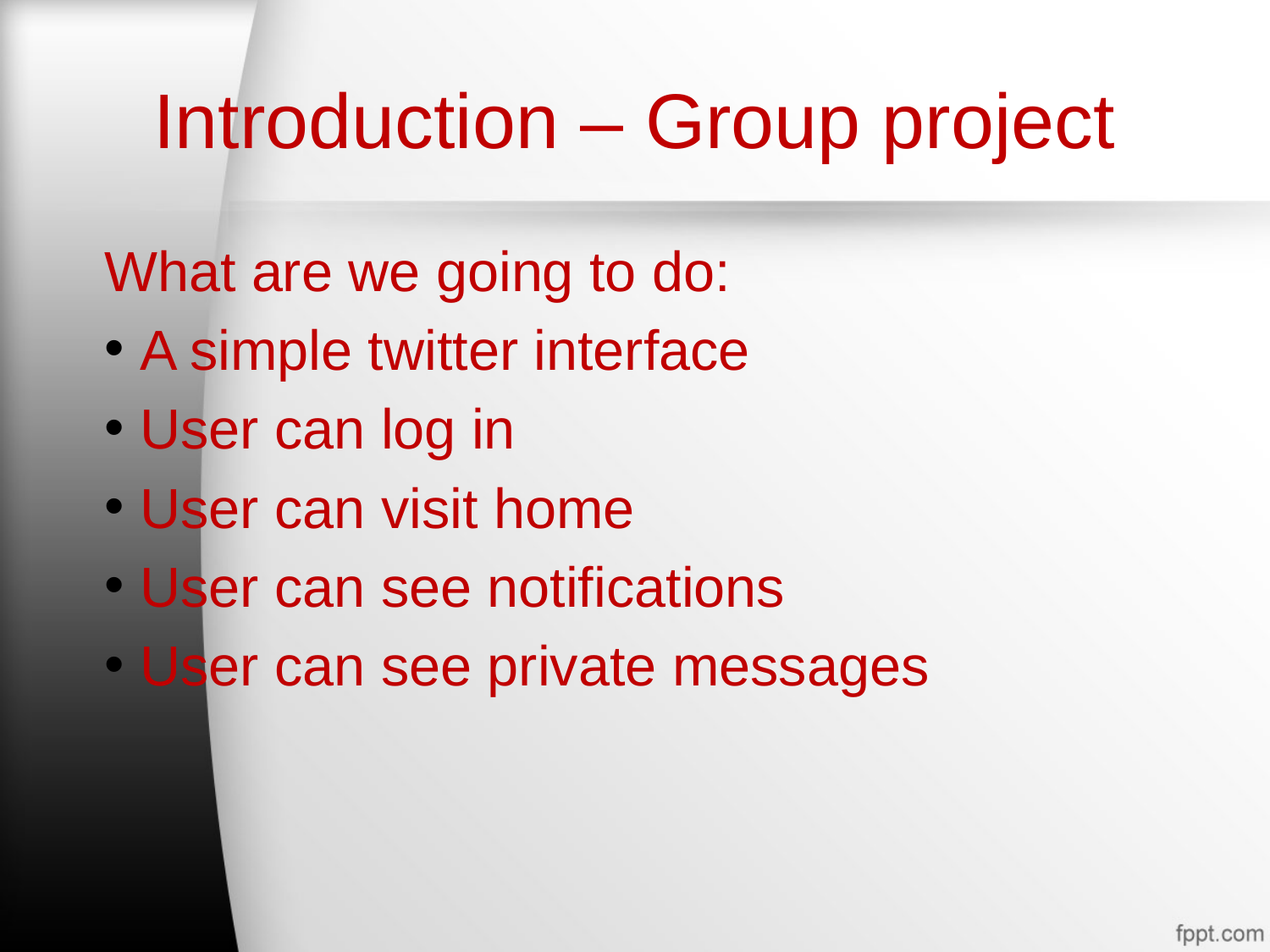

# Introduction – Group project
What are we going to do:
 A simple twitter interface
 User can log in
 User can visit home
 User can see notifications
 User can see private messages